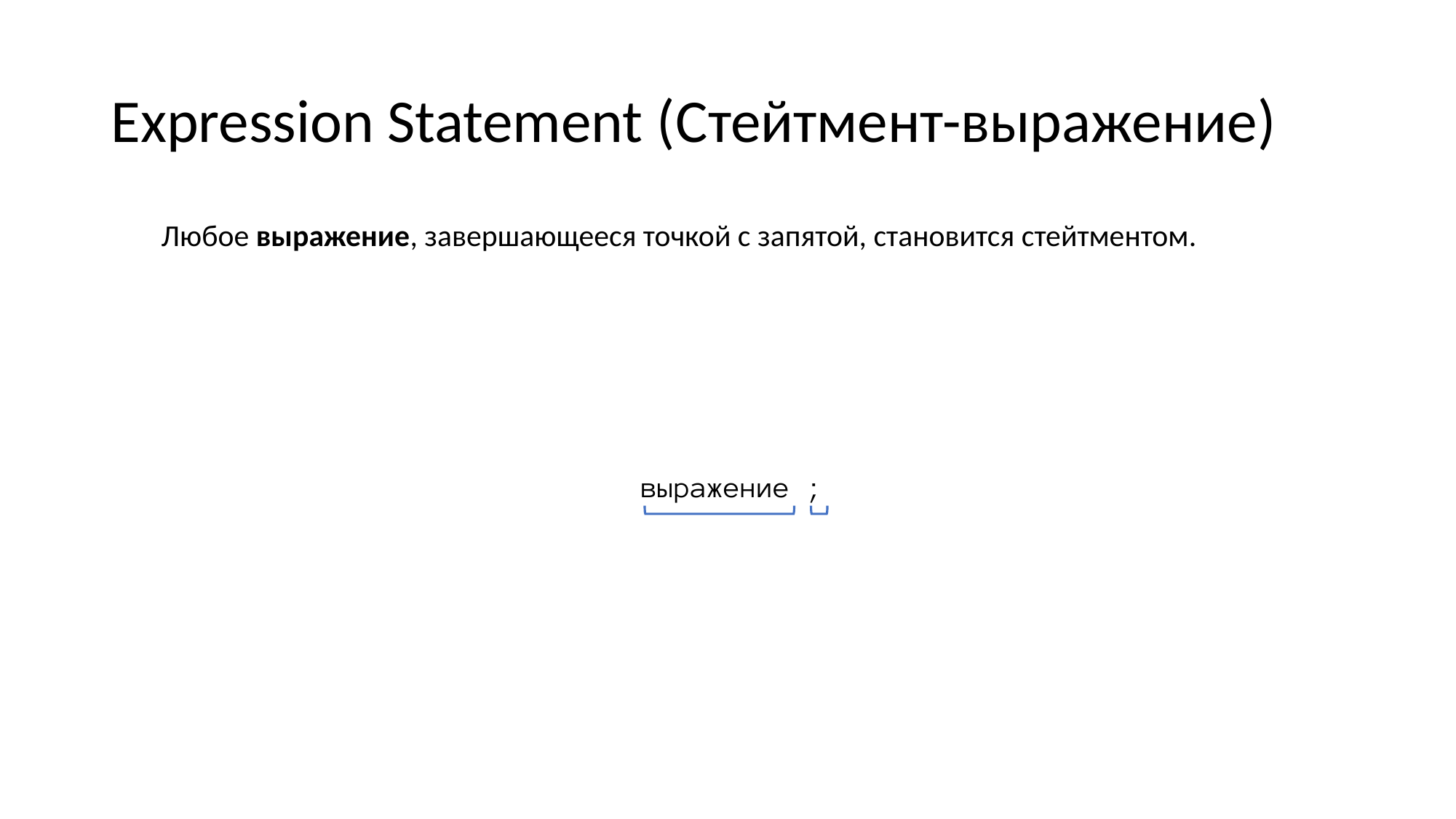

# Expression Statement (Стейтмент-выражение)
Любое выражение, завершающееся точкой с запятой, становится стейтментом.

                             выражение ;